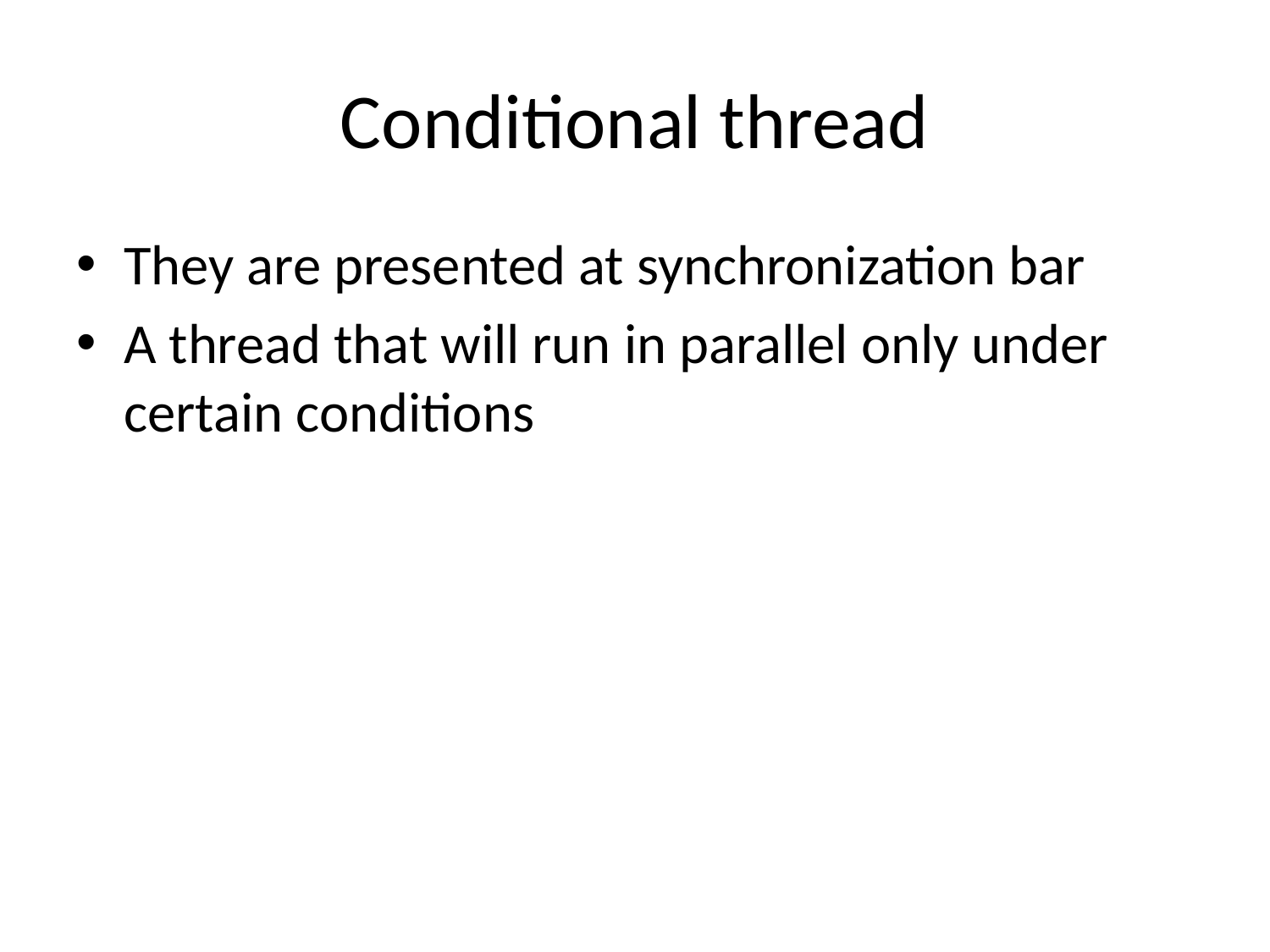

# Conditional thread
They are presented at synchronization bar
A thread that will run in parallel only under certain conditions